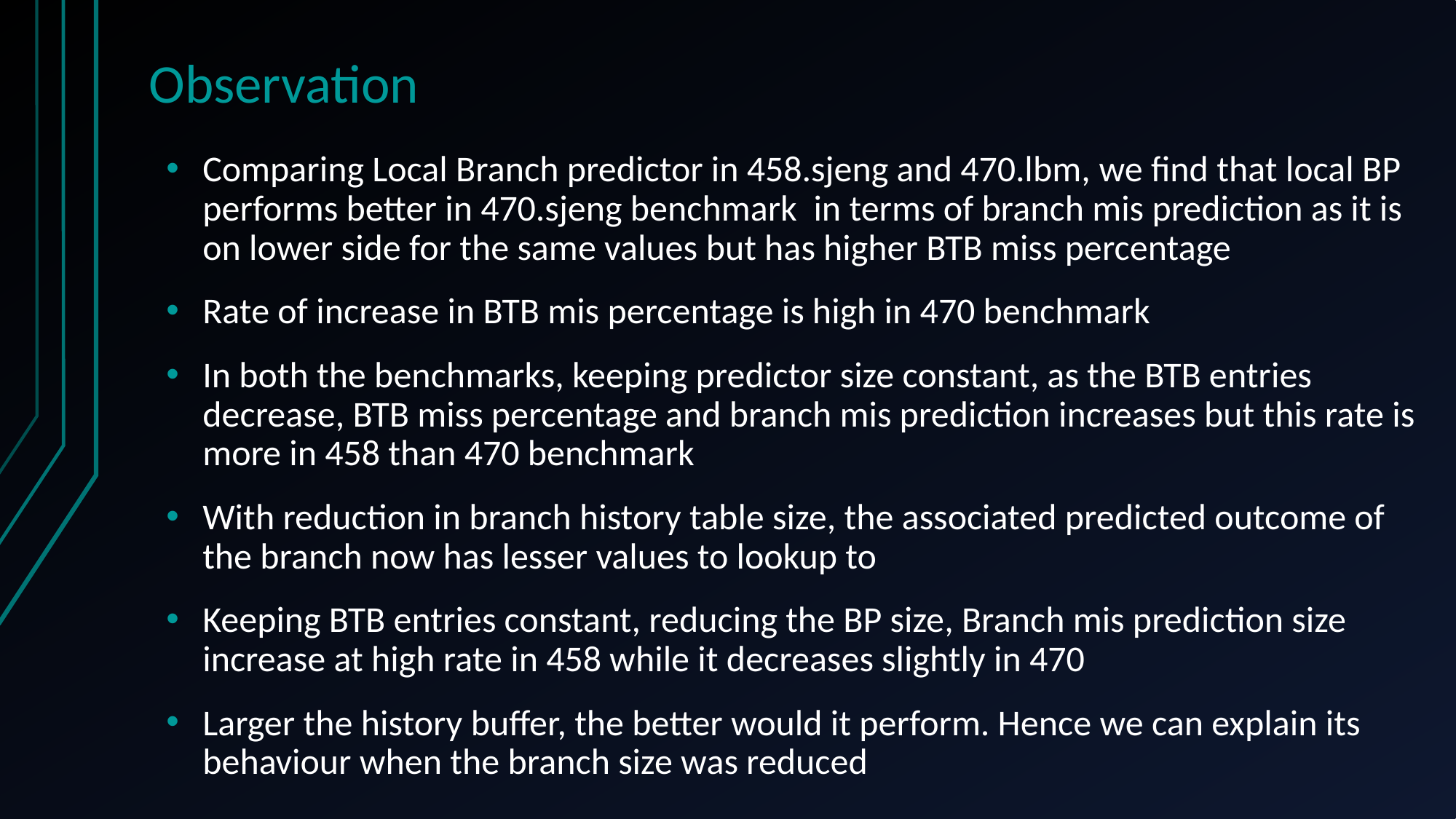

# Observation
Comparing Local Branch predictor in 458.sjeng and 470.lbm, we find that local BP performs better in 470.sjeng benchmark  in terms of branch mis prediction as it is on lower side for the same values but has higher BTB miss percentage
Rate of increase in BTB mis percentage is high in 470 benchmark
In both the benchmarks, keeping predictor size constant, as the BTB entries decrease, BTB miss percentage and branch mis prediction increases but this rate is more in 458 than 470 benchmark
With reduction in branch history table size, the associated predicted outcome of the branch now has lesser values to lookup to
Keeping BTB entries constant, reducing the BP size, Branch mis prediction size increase at high rate in 458 while it decreases slightly in 470
Larger the history buffer, the better would it perform. Hence we can explain its behaviour when the branch size was reduced